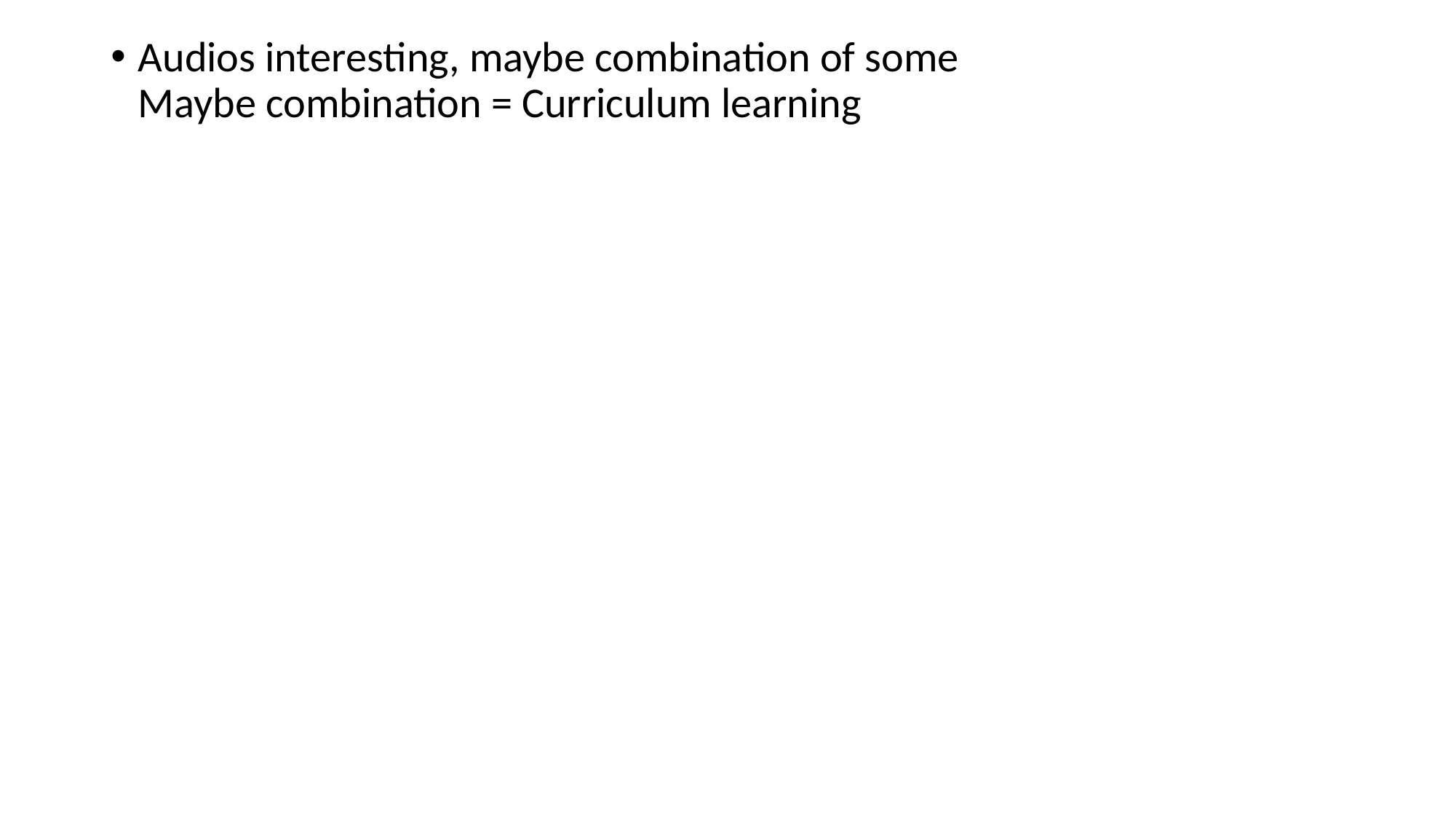

Audios interesting, maybe combination of some
Maybe combination = Curriculum learning